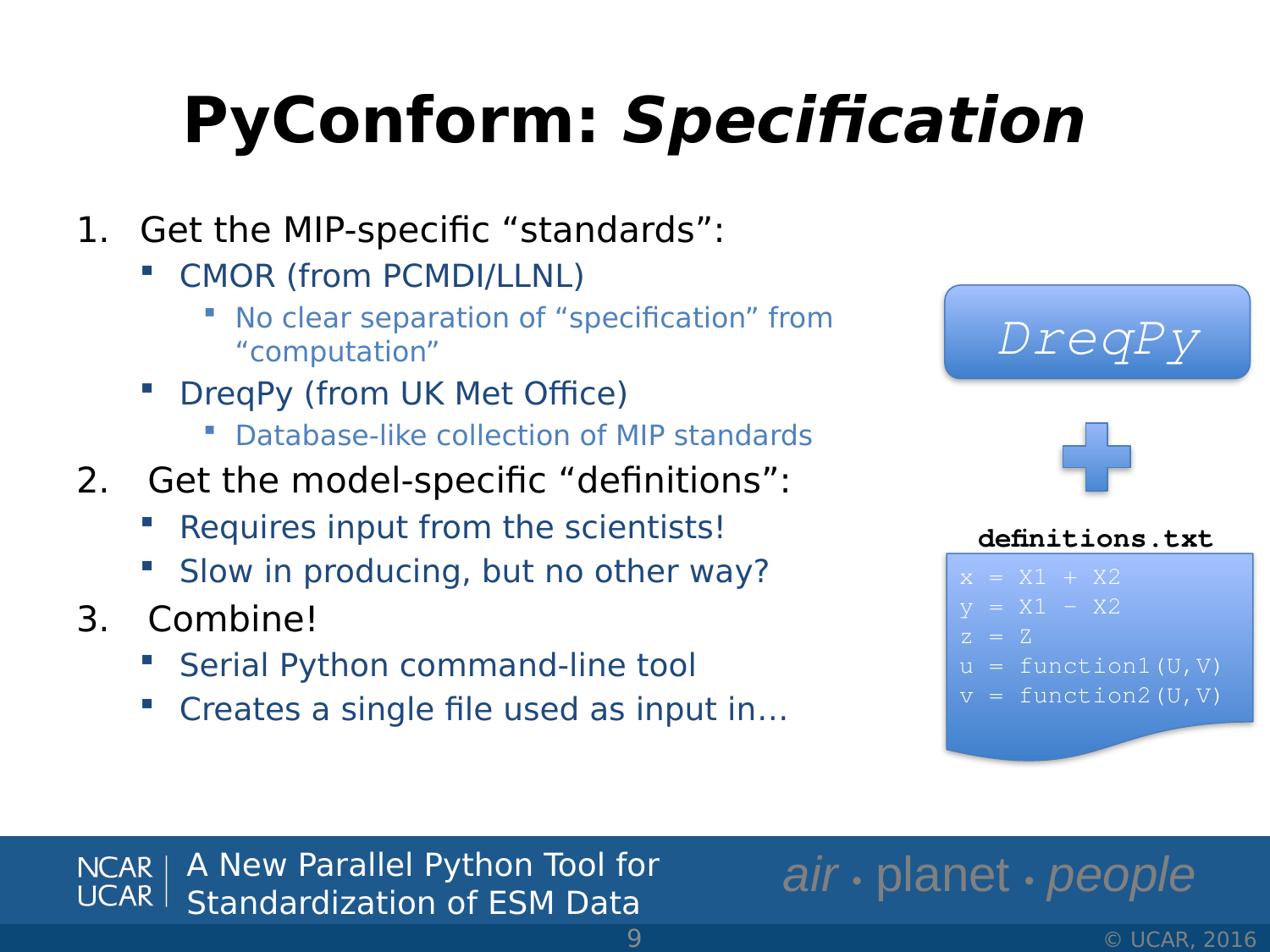

# PyConform: Specification
Get the MIP-specific “standards”:
CMOR (from PCMDI/LLNL)
No clear separation of “specification” from “computation”
DreqPy (from UK Met Office)
Database-like collection of MIP standards
Get the model-specific “definitions”:
Requires input from the scientists!
Slow in producing, but no other way?
Combine!
Serial Python command-line tool
Creates a single file used as input in…
DreqPy

definitions.txt
x = X1 + X2
y = X1 - X2
z = Z
u = function1(U,V)
v = function2(U,V)
A New Parallel Python Tool for Standardization of ESM Data
9